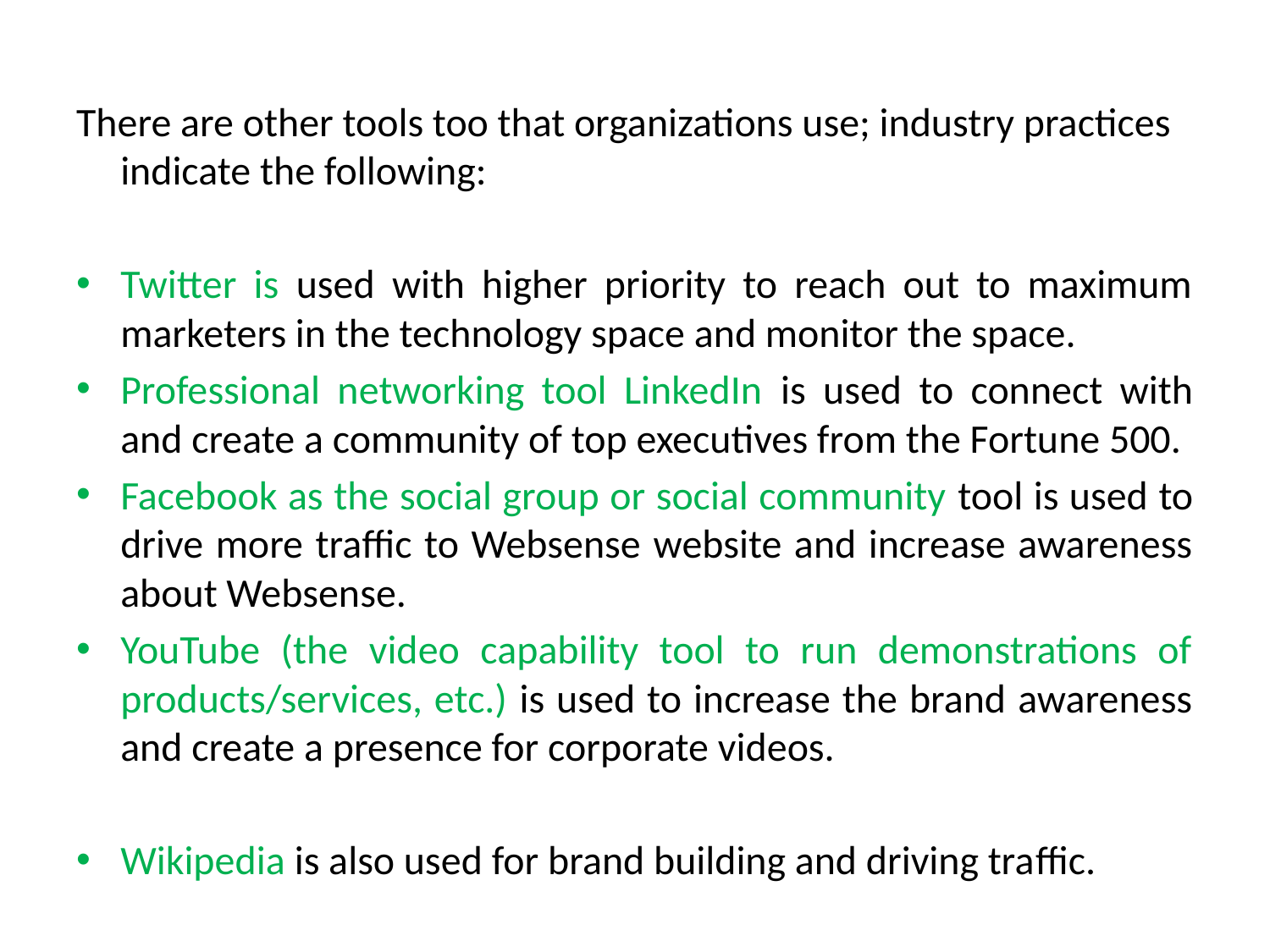

There are other tools too that organizations use; industry practices indicate the following:

Twitter is used with higher priority to reach out to maximum marketers in the technology space and monitor the space.
Professional networking tool LinkedIn is used to connect with and create a community of top executives from the Fortune 500.
Facebook as the social group or social community tool is used to drive more traﬃc to Websense website and increase awareness about Websense.
YouTube (the video capability tool to run demonstrations of products/services, etc.) is used to increase the brand awareness and create a presence for corporate videos.

Wikipedia is also used for brand building and driving traﬃc.